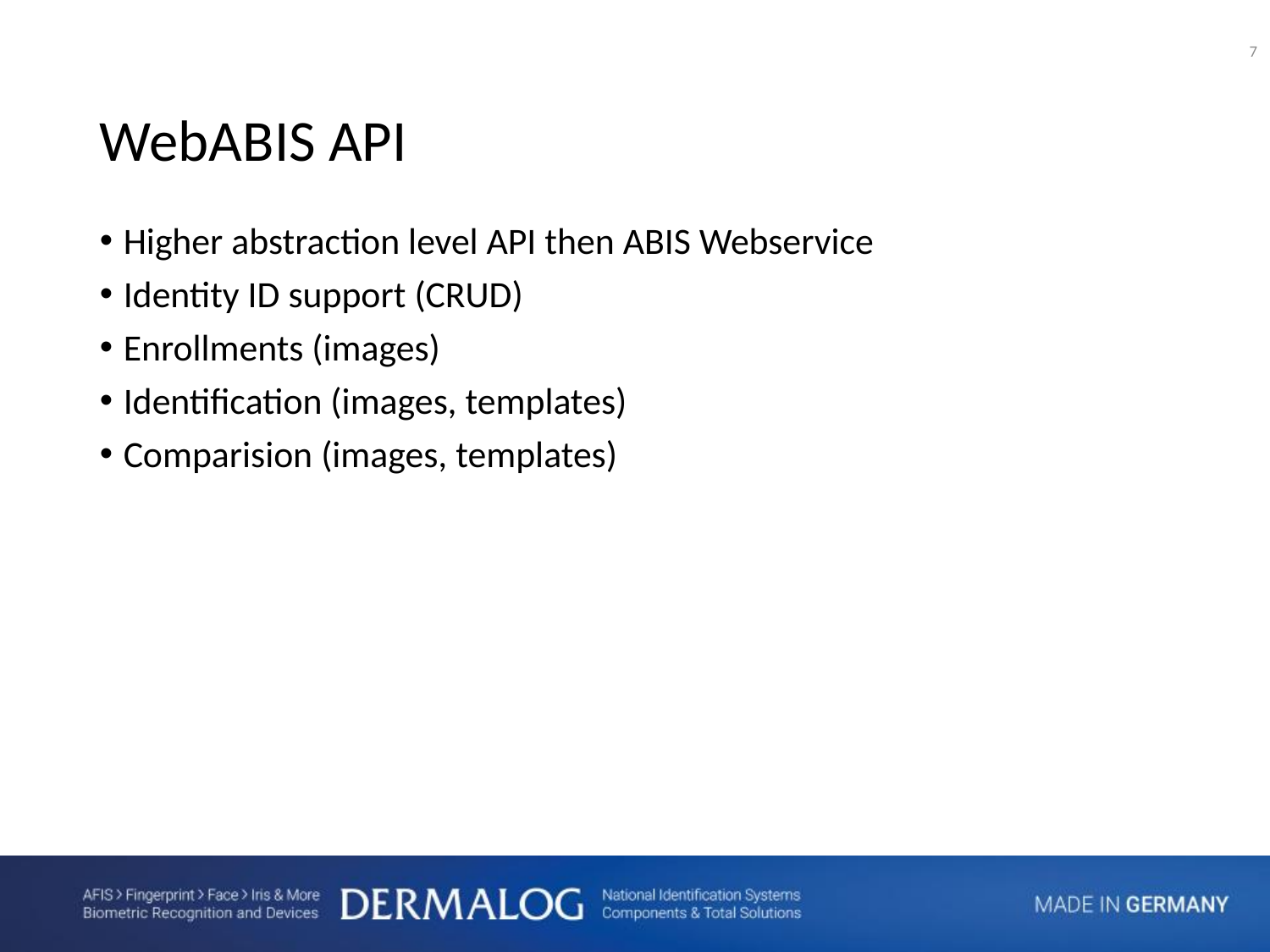

7
WebABIS API
Higher abstraction level API then ABIS Webservice
Identity ID support (CRUD)
Enrollments (images)
Identification (images, templates)
Comparision (images, templates)